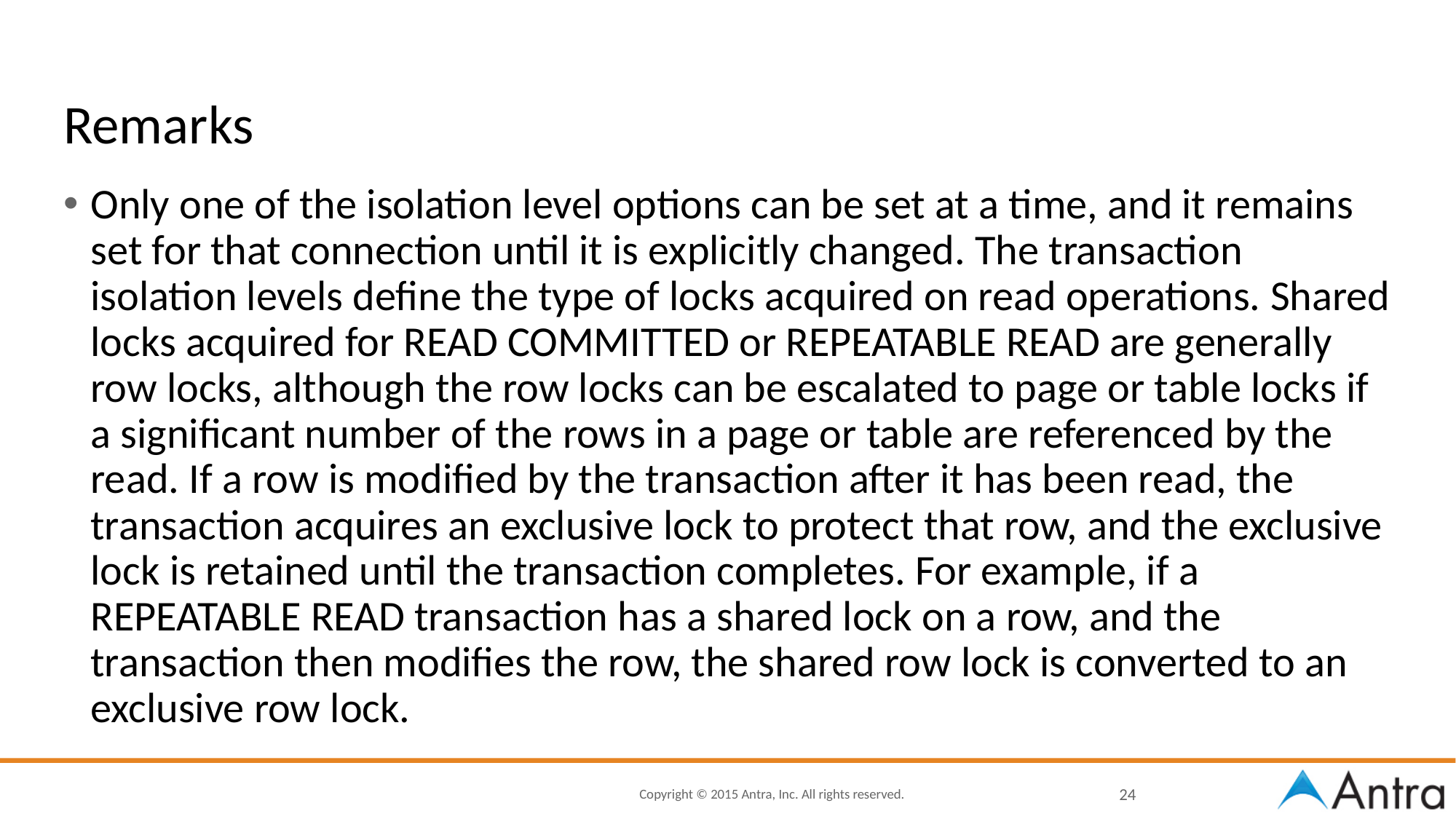

# Remarks
Only one of the isolation level options can be set at a time, and it remains set for that connection until it is explicitly changed. The transaction isolation levels define the type of locks acquired on read operations. Shared locks acquired for READ COMMITTED or REPEATABLE READ are generally row locks, although the row locks can be escalated to page or table locks if a significant number of the rows in a page or table are referenced by the read. If a row is modified by the transaction after it has been read, the transaction acquires an exclusive lock to protect that row, and the exclusive lock is retained until the transaction completes. For example, if a REPEATABLE READ transaction has a shared lock on a row, and the transaction then modifies the row, the shared row lock is converted to an exclusive row lock.
24